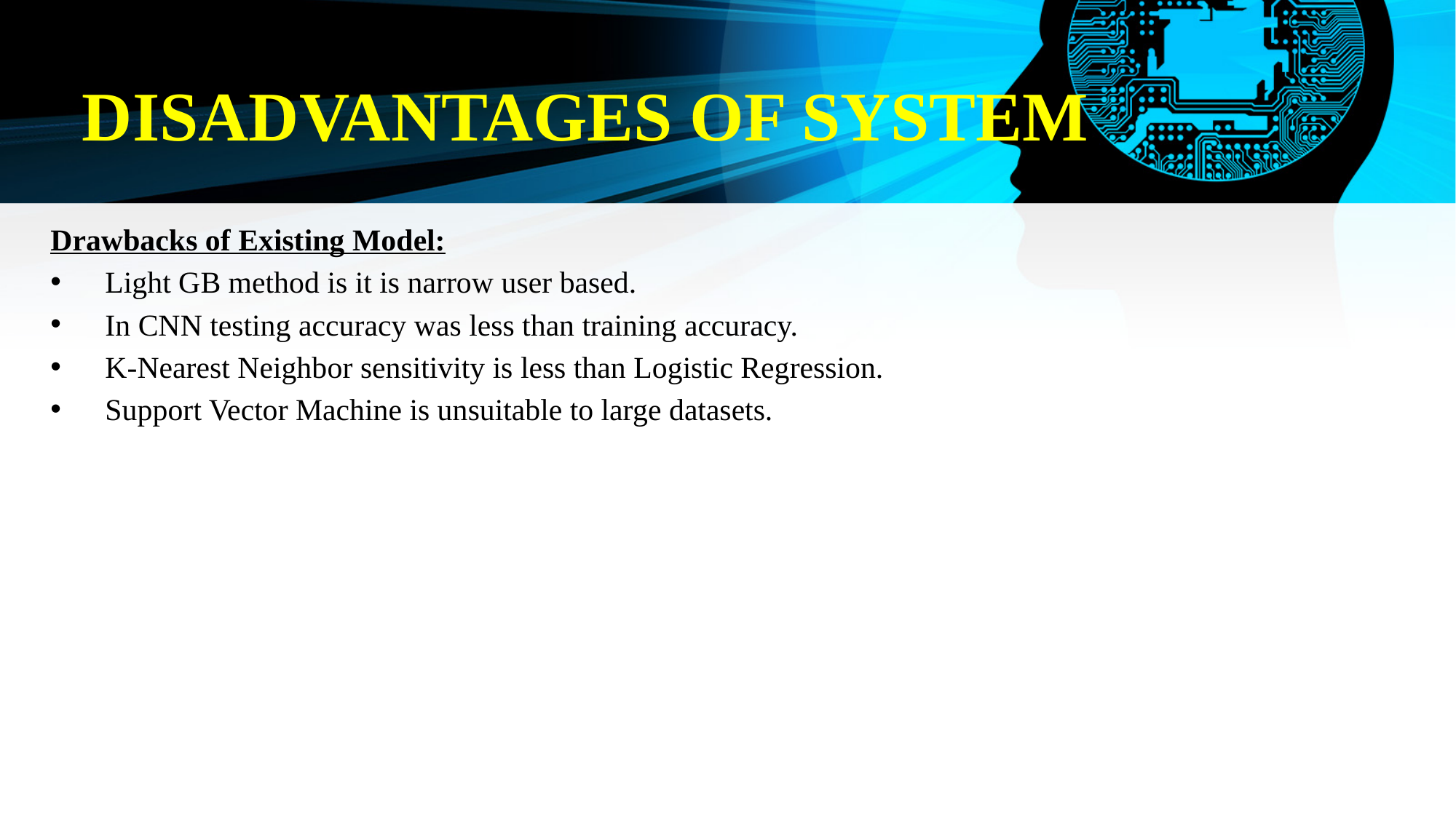

DISADVANTAGES OF SYSTEM
Drawbacks of Existing Model:
Light GB method is it is narrow user based.
In CNN testing accuracy was less than training accuracy.
K-Nearest Neighbor sensitivity is less than Logistic Regression.
Support Vector Machine is unsuitable to large datasets.